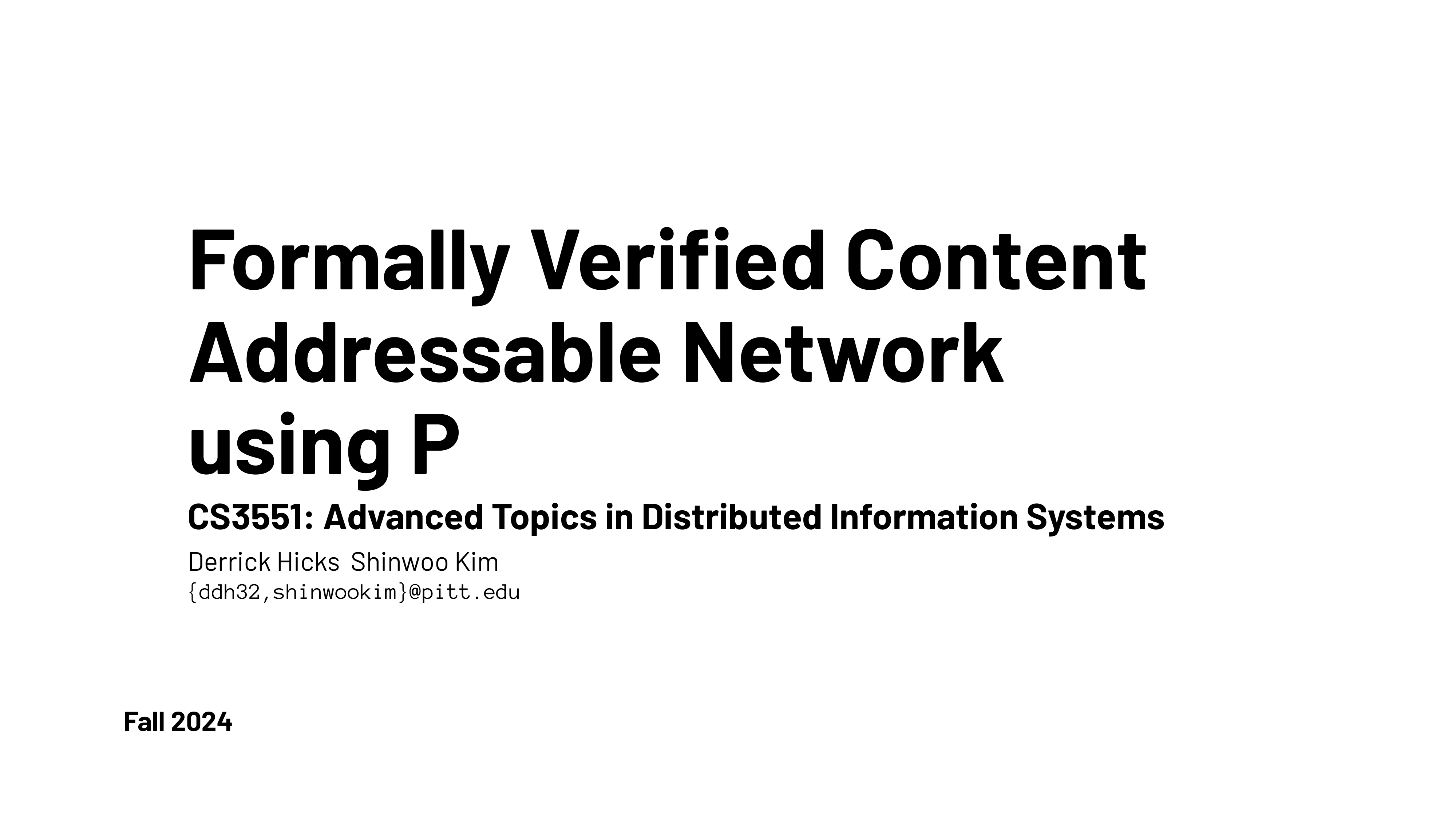

# Formally Verified Content Addressable Network using P
CS3551: Advanced Topics in Distributed Information Systems
Derrick Hicks  Shinwoo Kim
{ddh32,shinwookim}@pitt.edu
Fall 2024